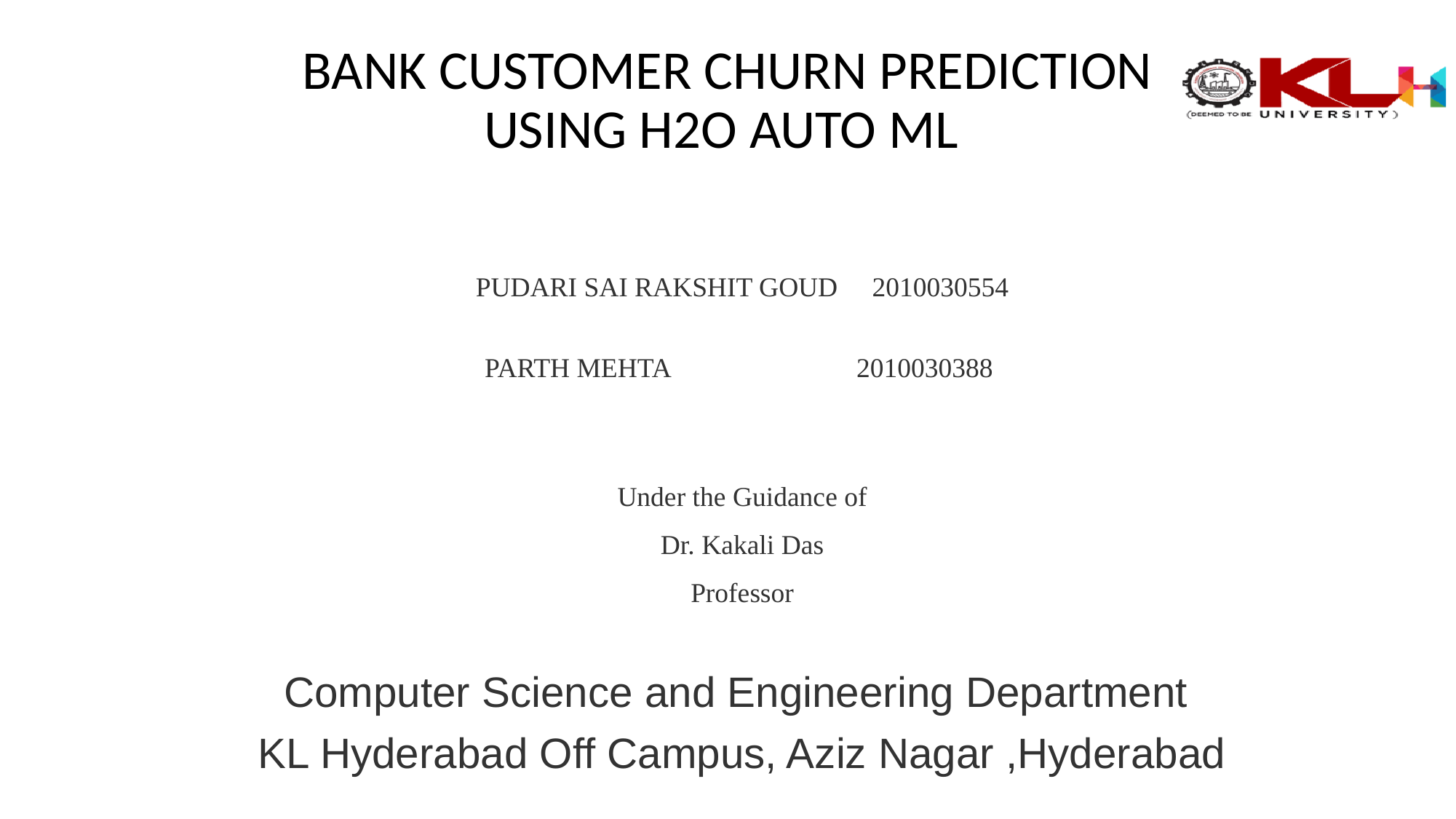

BANK CUSTOMER CHURN PREDICTION
USING H2O AUTO ML
# PUDARI SAI RAKSHIT GOUD     2010030554
PARTH MEHTA                           2010030388

Under the Guidance of
Dr. Kakali Das
Professor

Computer Science and Engineering Department
KL Hyderabad Off Campus, Aziz Nagar ,Hyderabad